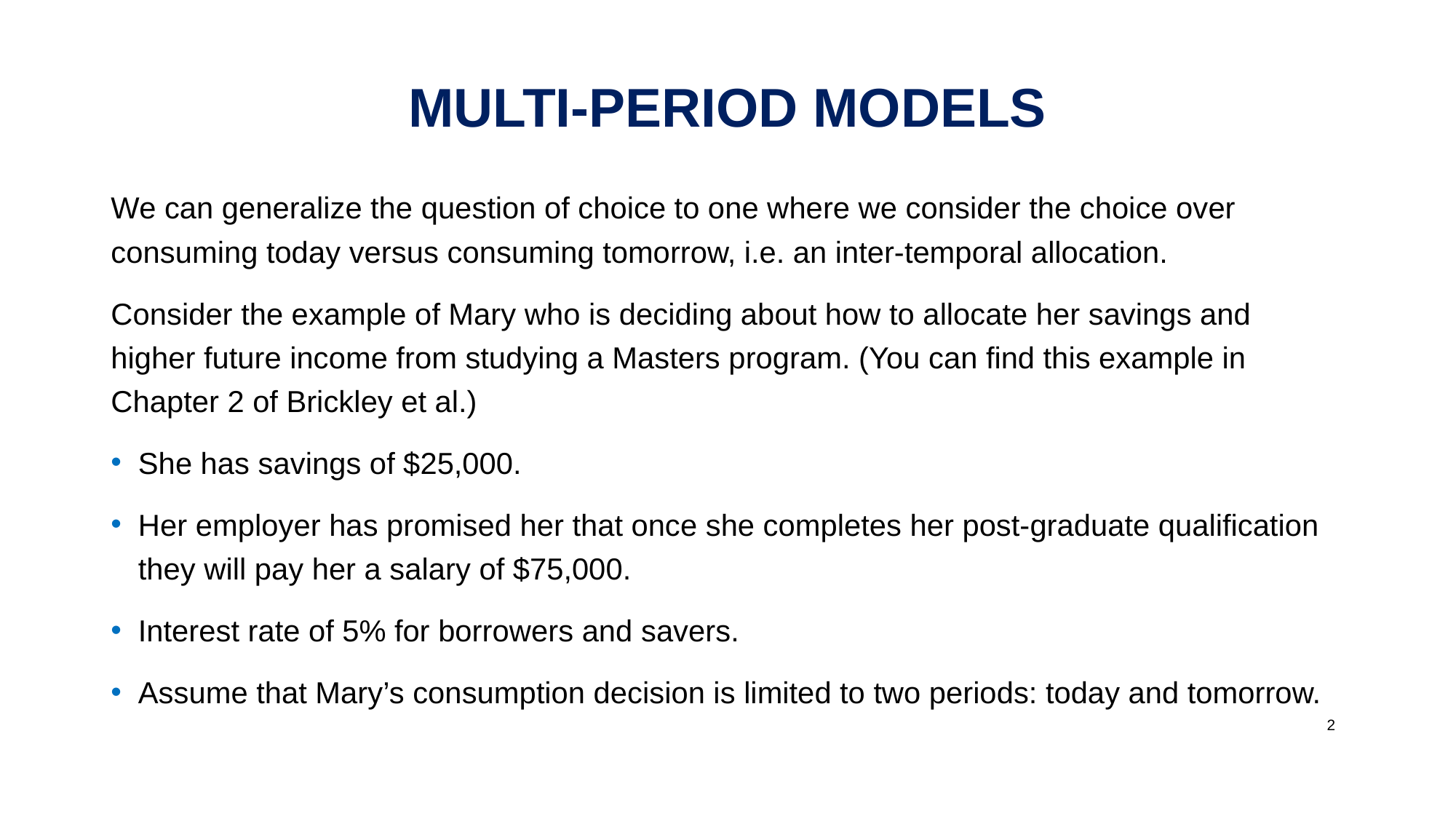

# Multi-period Models
We can generalize the question of choice to one where we consider the choice over consuming today versus consuming tomorrow, i.e. an inter-temporal allocation.
Consider the example of Mary who is deciding about how to allocate her savings and higher future income from studying a Masters program. (You can find this example in Chapter 2 of Brickley et al.)
She has savings of $25,000.
Her employer has promised her that once she completes her post-graduate qualification they will pay her a salary of $75,000.
Interest rate of 5% for borrowers and savers.
Assume that Mary’s consumption decision is limited to two periods: today and tomorrow.
2